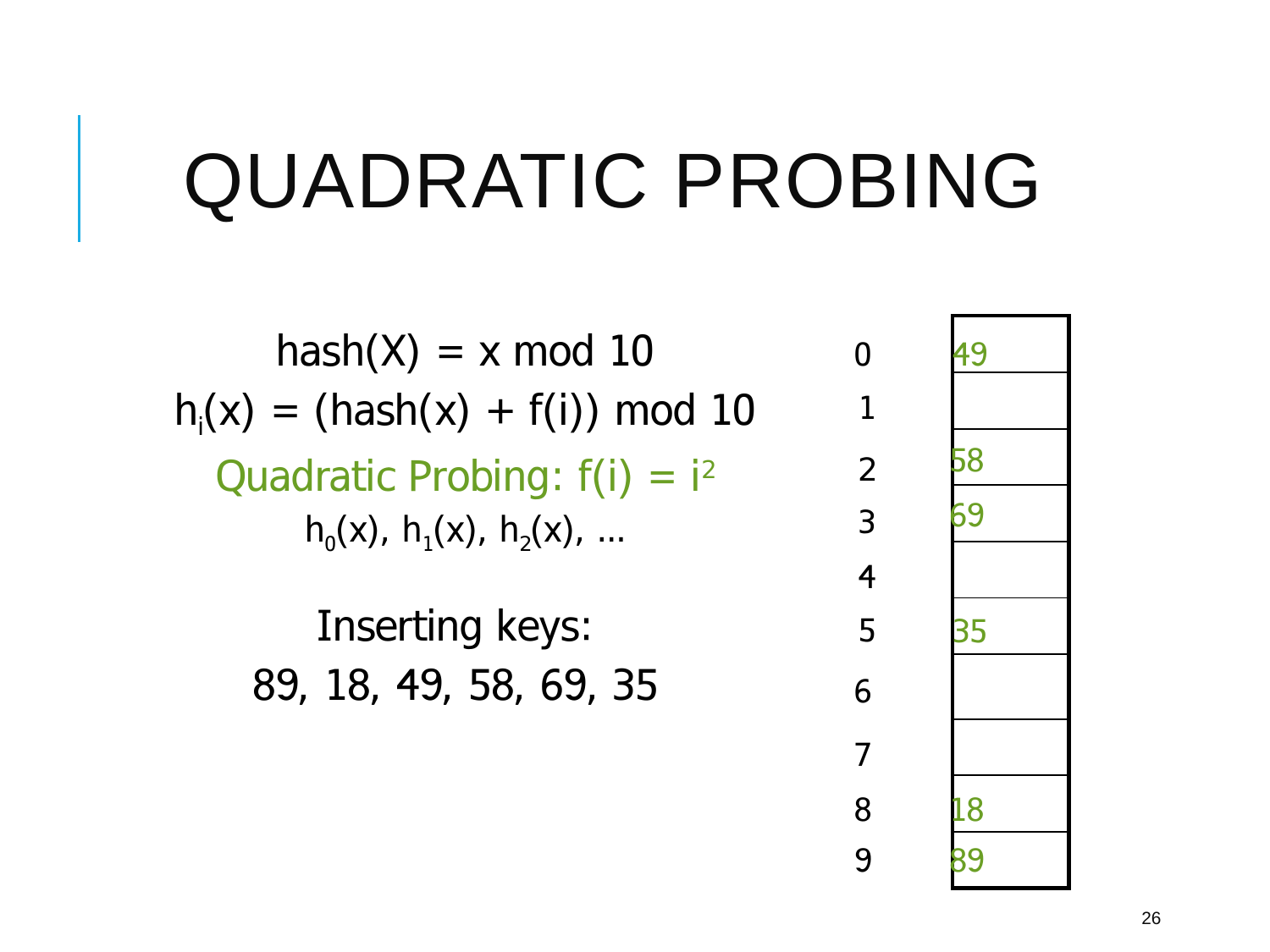

# Quadratic Probing
|  |
| --- |
|  |
|  |
|  |
|  |
|  |
|  |
|  |
|  |
|  |
hash(X) = x mod 10
hi(x) = (hash(x) + f(i)) mod 10
Quadratic Probing: f(i) = i2
h0(x), h1(x), h2(x), …
0
49
1
58
2
69
3
4
Inserting keys:
89, 18, 49, 58, 69, 35
5
35
6
7
8
18
9
89
26